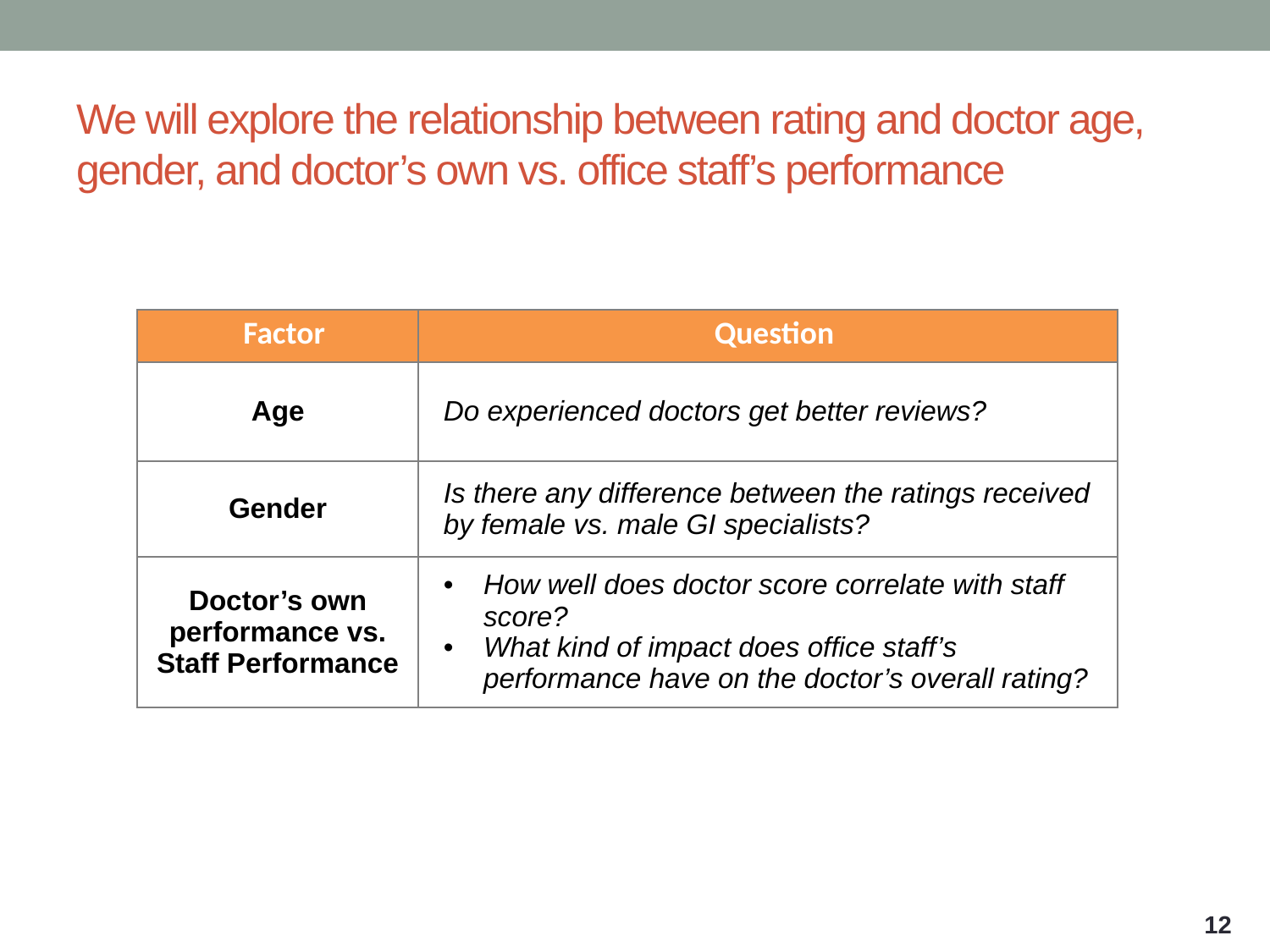

# We will explore the relationship between rating and doctor age, gender, and doctor’s own vs. office staff’s performance
| Factor | Question |
| --- | --- |
| Age | Do experienced doctors get better reviews? |
| Gender | Is there any difference between the ratings received by female vs. male GI specialists? |
| Doctor’s own performance vs. Staff Performance | How well does doctor score correlate with staff score? What kind of impact does office staff’s performance have on the doctor’s overall rating? |